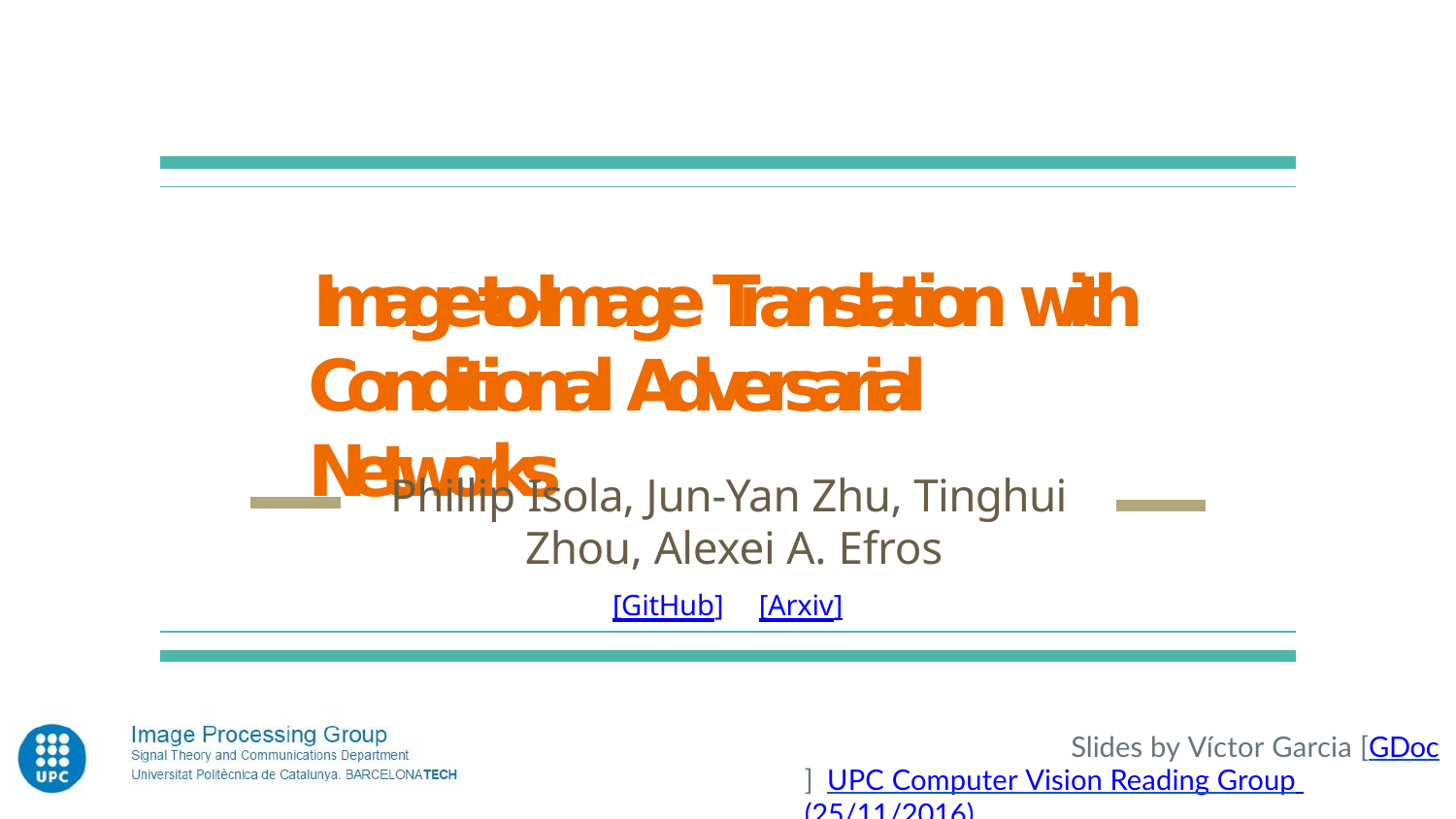

Image-to-Image Translation with  Conditional Adversarial Networks
Phillip Isola, Jun-Yan Zhu, Tinghui  Zhou, Alexei A. Efros
[GitHub]	[Arxiv]

Slides by Víctor Garcia [GDoc]  UPC Computer Vision Reading Group (25/11/2016)